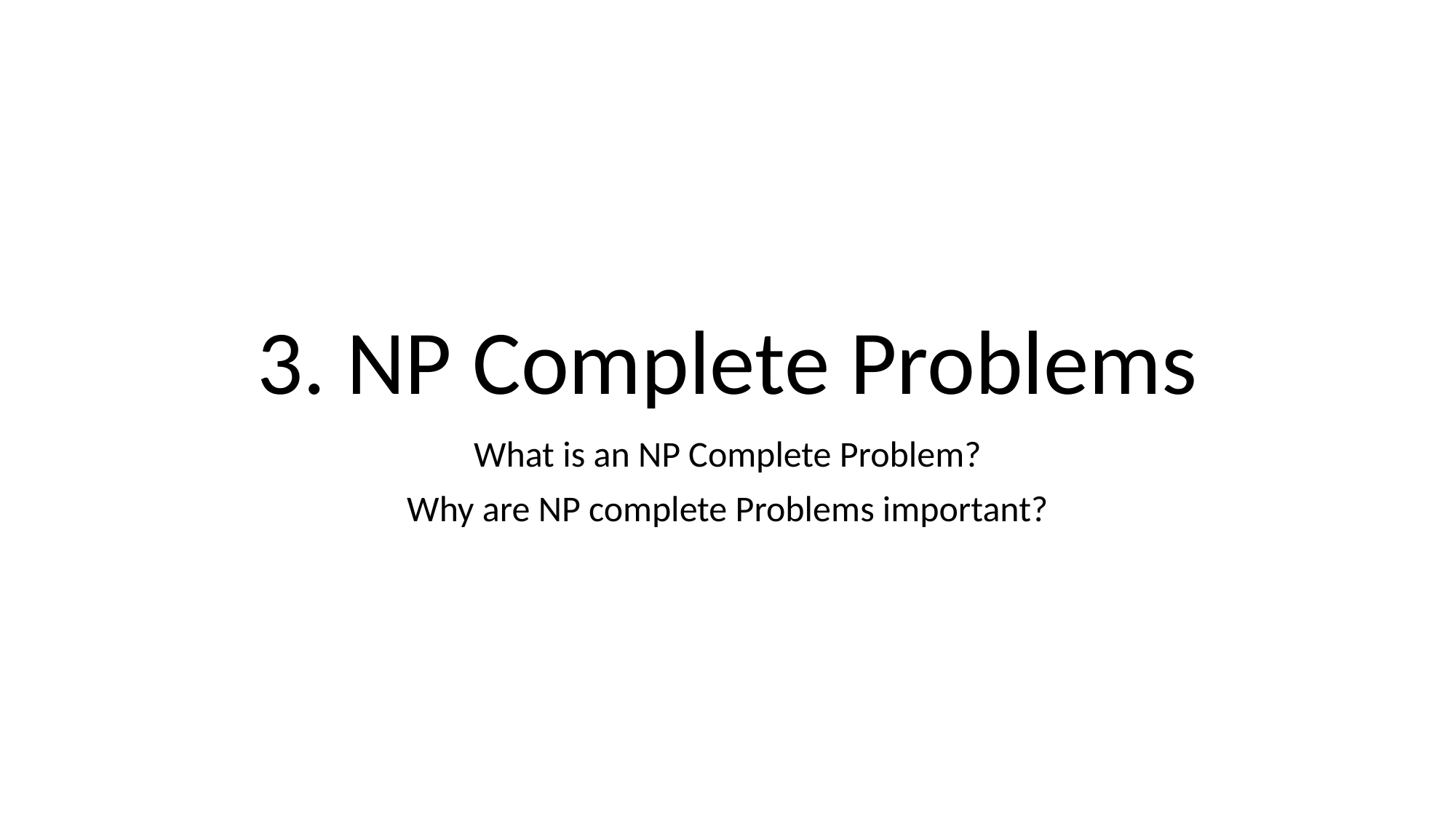

# 3. NP Complete Problems
What is an NP Complete Problem?
Why are NP complete Problems important?